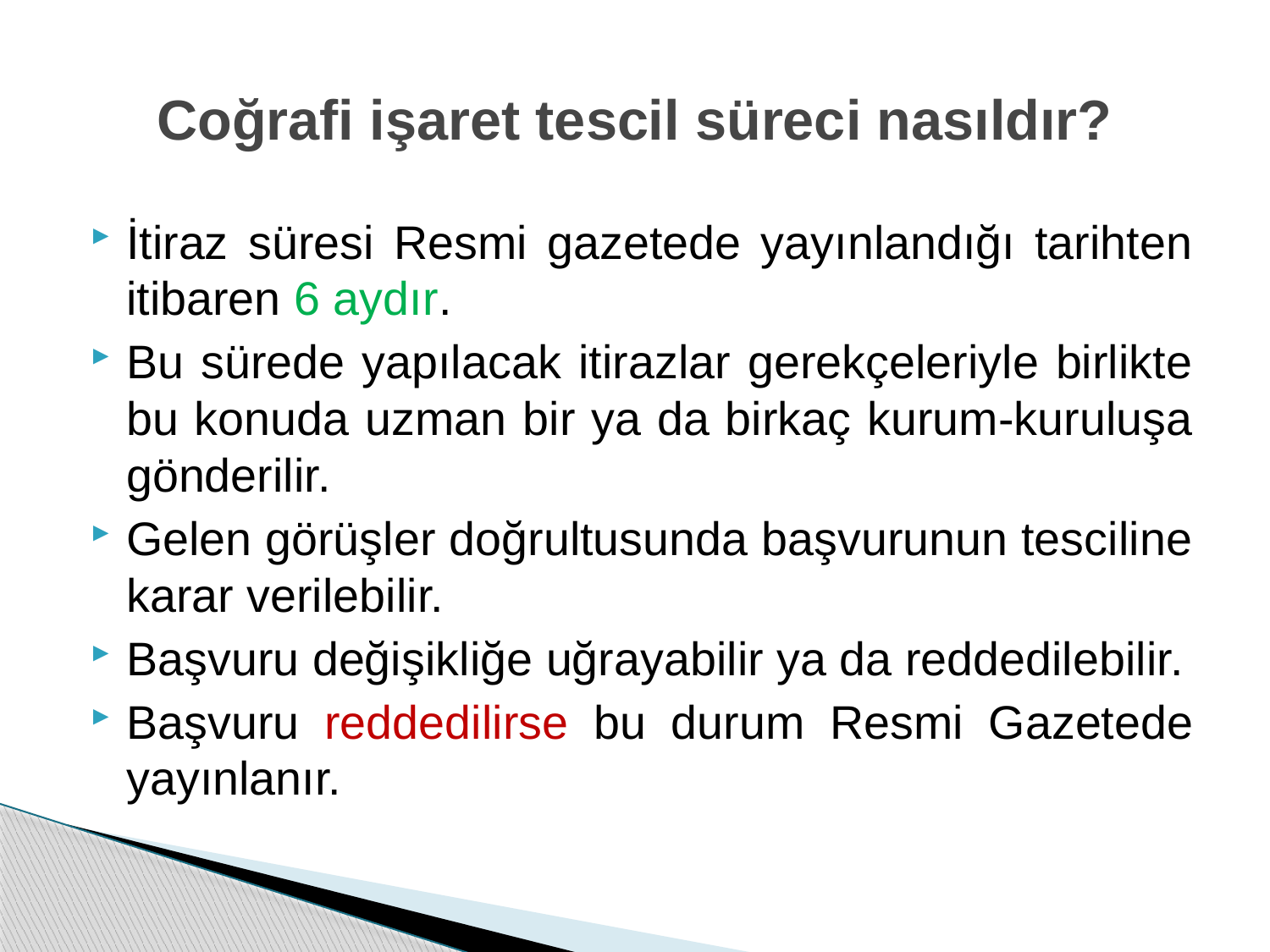

# Coğrafi işaret tescil süreci nasıldır?
İtiraz süresi Resmi gazetede yayınlandığı tarihten itibaren 6 aydır.
Bu sürede yapılacak itirazlar gerekçeleriyle birlikte bu konuda uzman bir ya da birkaç kurum-kuruluşa gönderilir.
Gelen görüşler doğrultusunda başvurunun tesciline karar verilebilir.
Başvuru değişikliğe uğrayabilir ya da reddedilebilir.
Başvuru reddedilirse bu durum Resmi Gazetede yayınlanır.